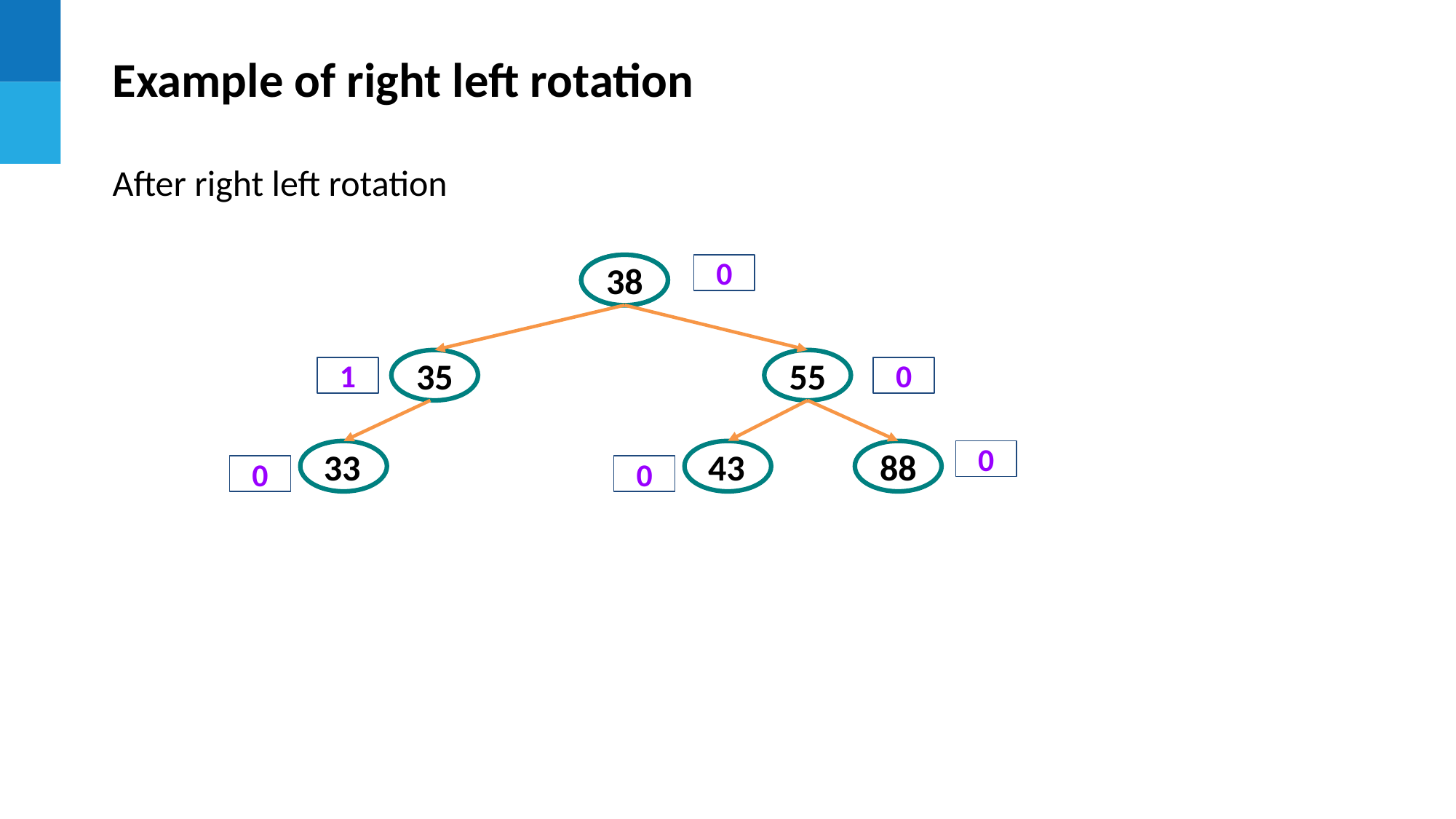

Example of right left rotation
After right left rotation
67
38
0
35
55
1
0
33
43
88
0
0
0